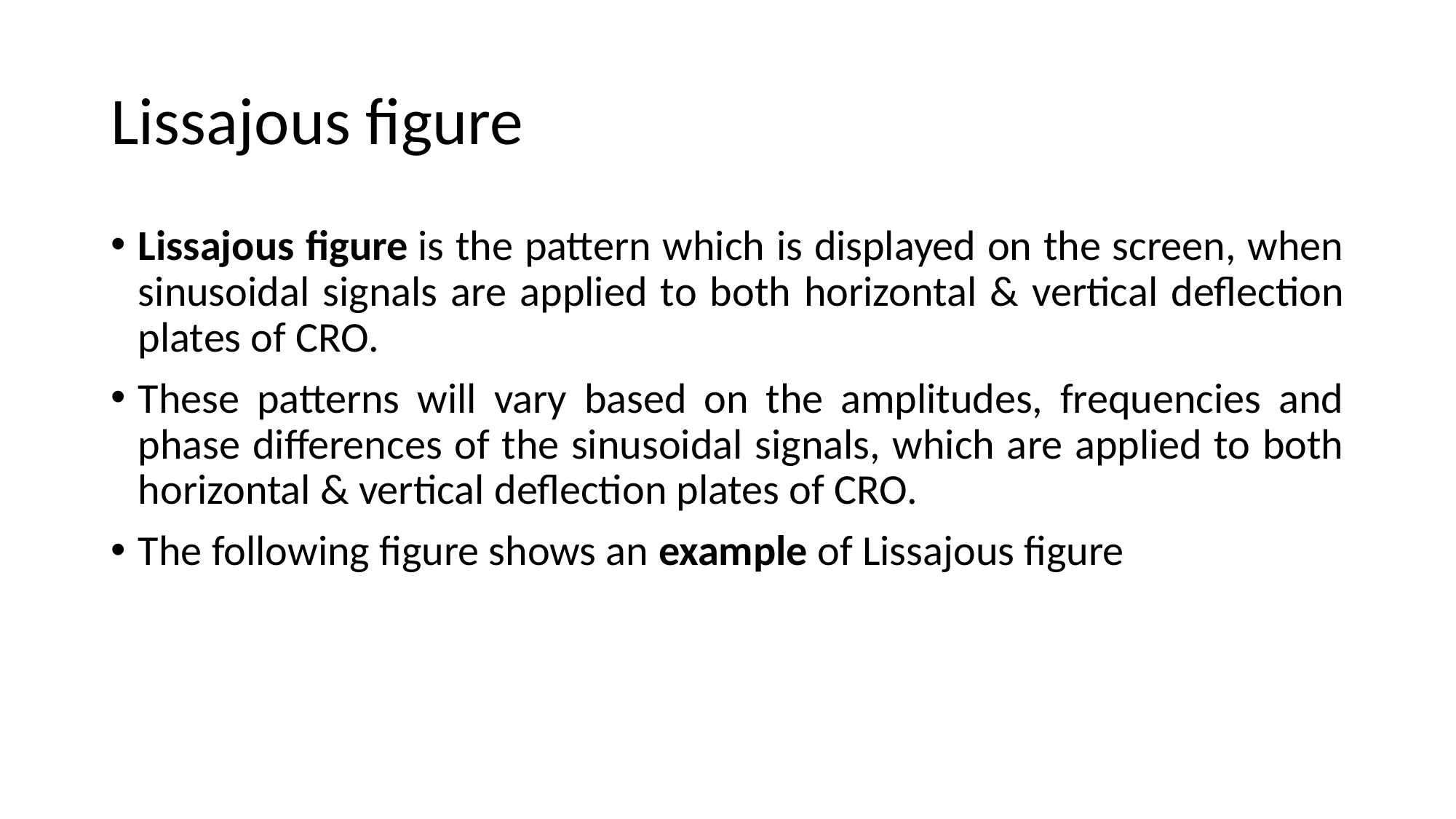

# Lissajous figure
Lissajous figure is the pattern which is displayed on the screen, when sinusoidal signals are applied to both horizontal & vertical deflection plates of CRO.
These patterns will vary based on the amplitudes, frequencies and phase differences of the sinusoidal signals, which are applied to both horizontal & vertical deflection plates of CRO.
The following figure shows an example of Lissajous figure